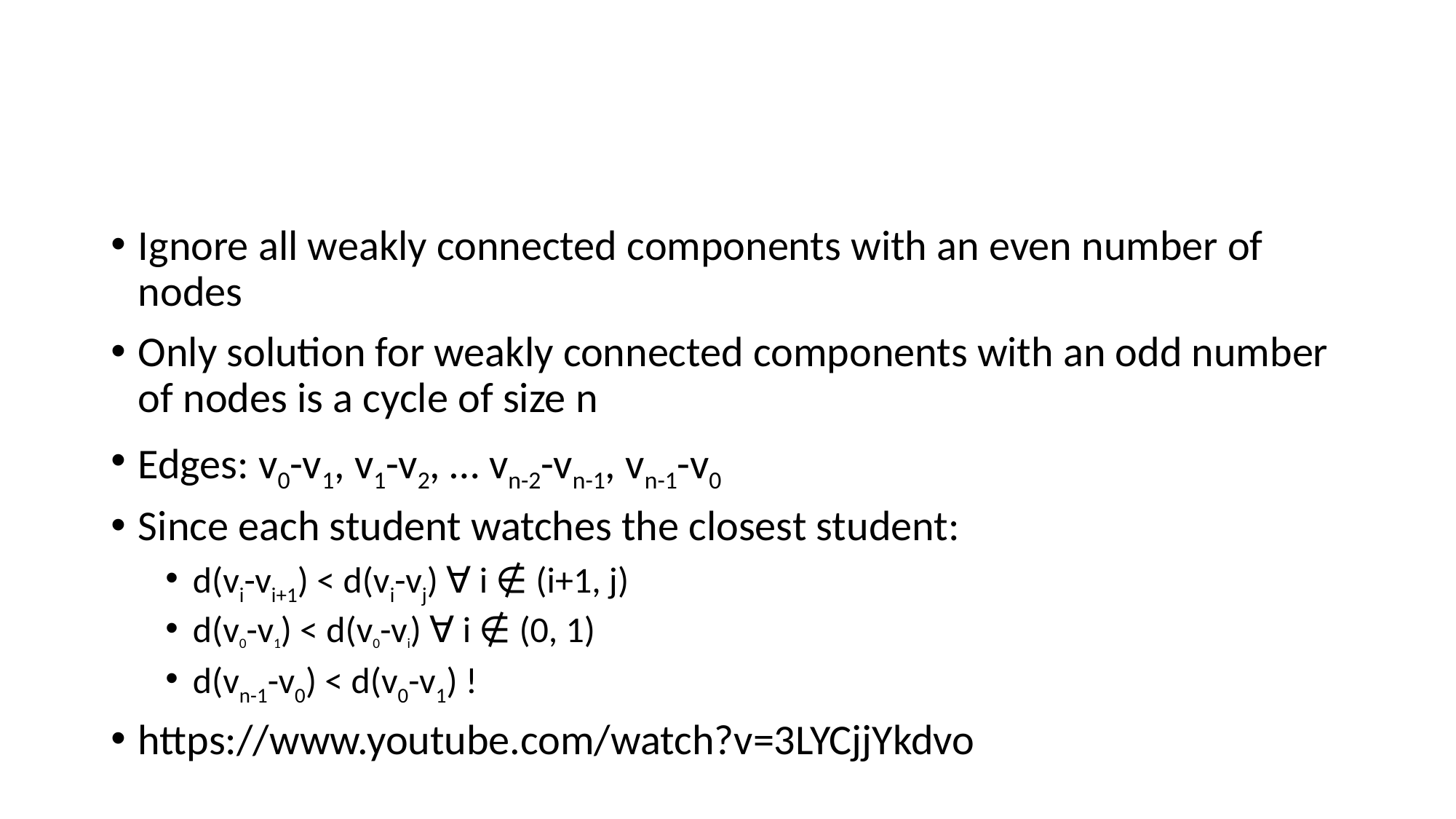

#
Ignore all weakly connected components with an even number of nodes
Only solution for weakly connected components with an odd number of nodes is a cycle of size n
Edges: v0-v1, v1-v2, … vn-2-vn-1, vn-1-v0
Since each student watches the closest student:
d(vi-vi+1) < d(vi-vj) ∀ i ∉ (i+1, j)
d(v0-v1) < d(v0-vi) ∀ i ∉ (0, 1)
d(vn-1-v0) < d(v0-v1) !
https://www.youtube.com/watch?v=3LYCjjYkdvo